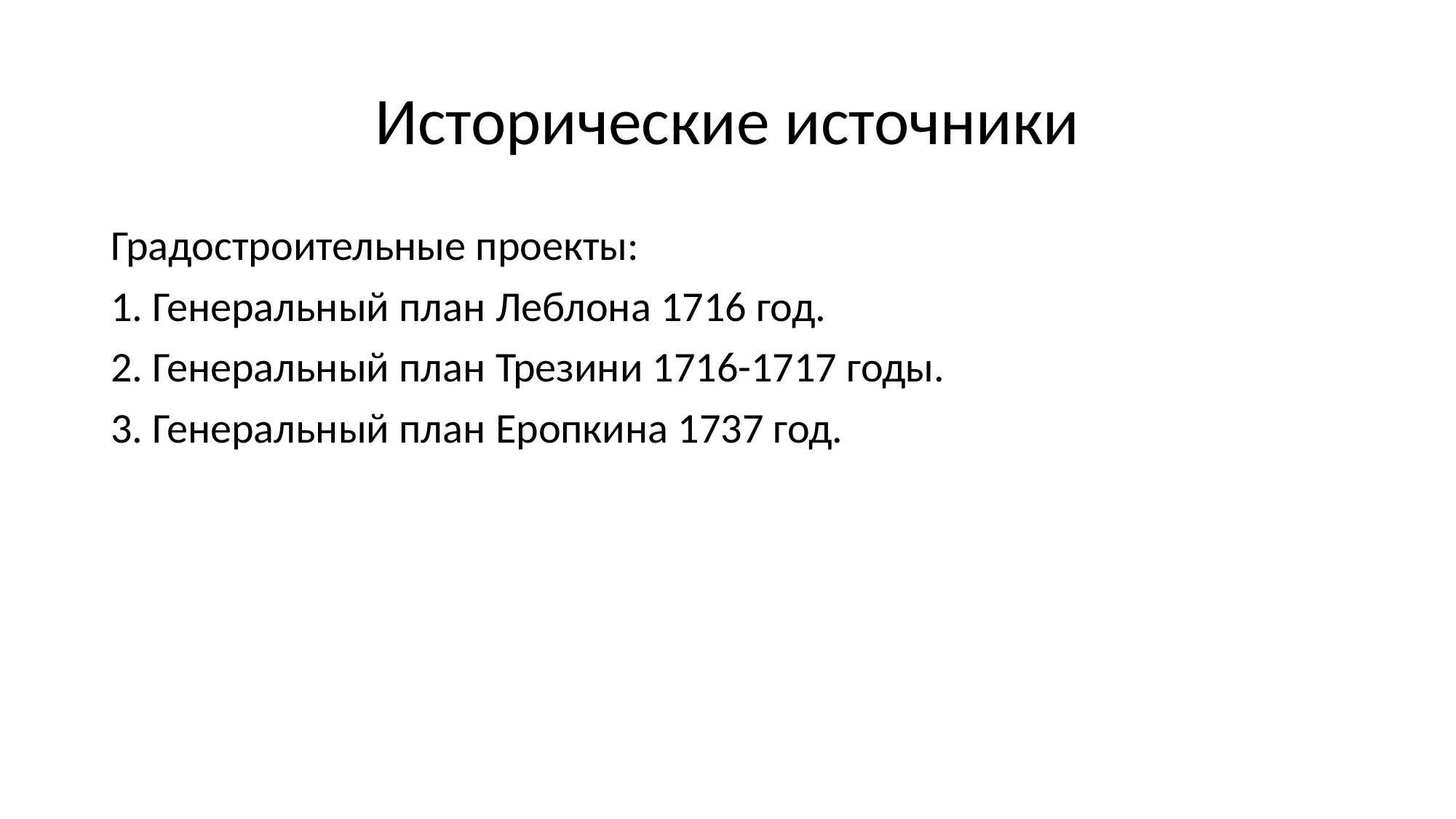

# Исторические источники
Градостроительные проекты:
1. Генеральный план Леблона 1716 год.
2. Генеральный план Трезини 1716-1717 годы.
3. Генеральный план Еропкина 1737 год.